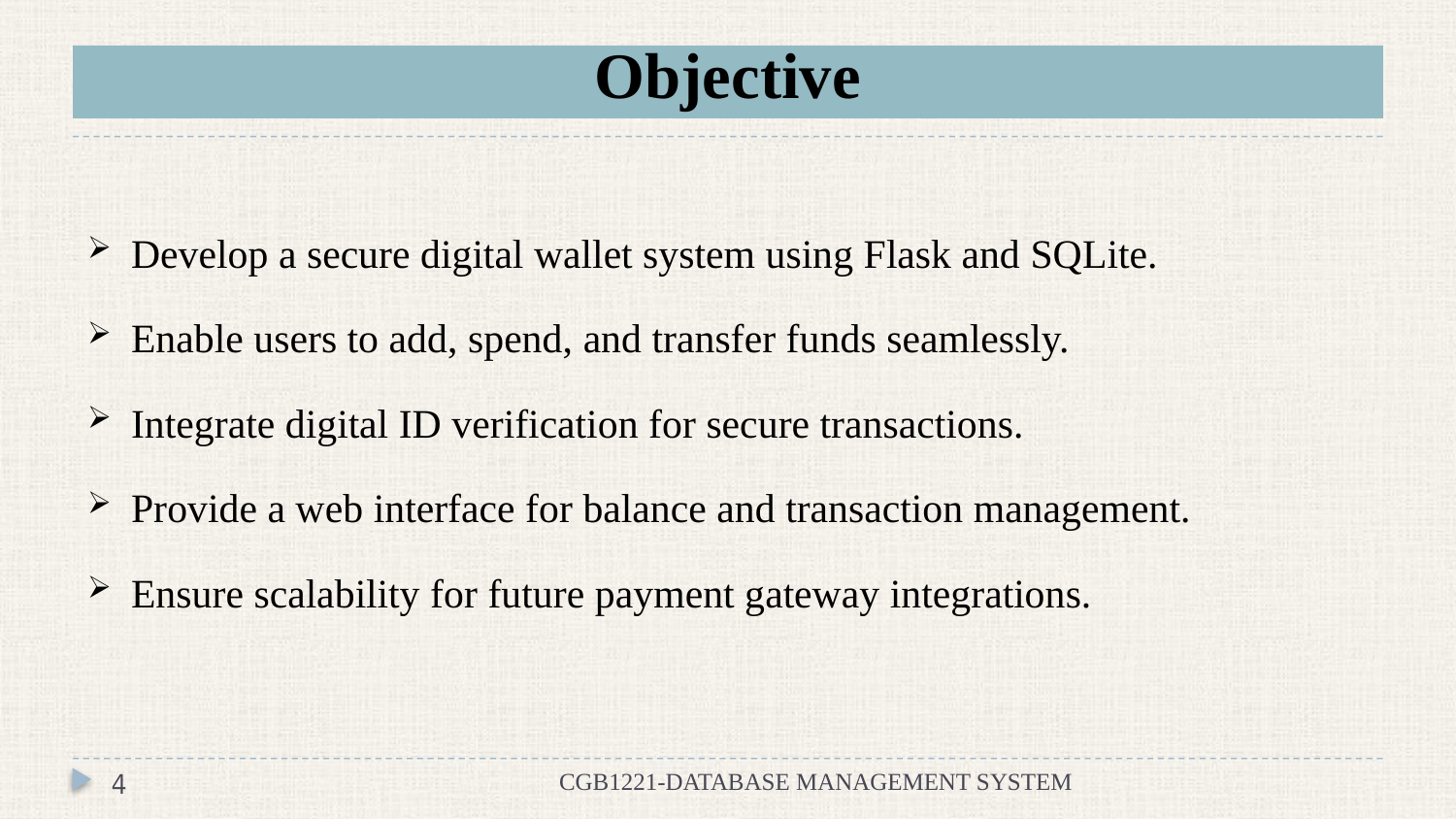

# Objective
Develop a secure digital wallet system using Flask and SQLite.
Enable users to add, spend, and transfer funds seamlessly.
Integrate digital ID verification for secure transactions.
Provide a web interface for balance and transaction management.
Ensure scalability for future payment gateway integrations.
4
CGB1221-DATABASE MANAGEMENT SYSTEM